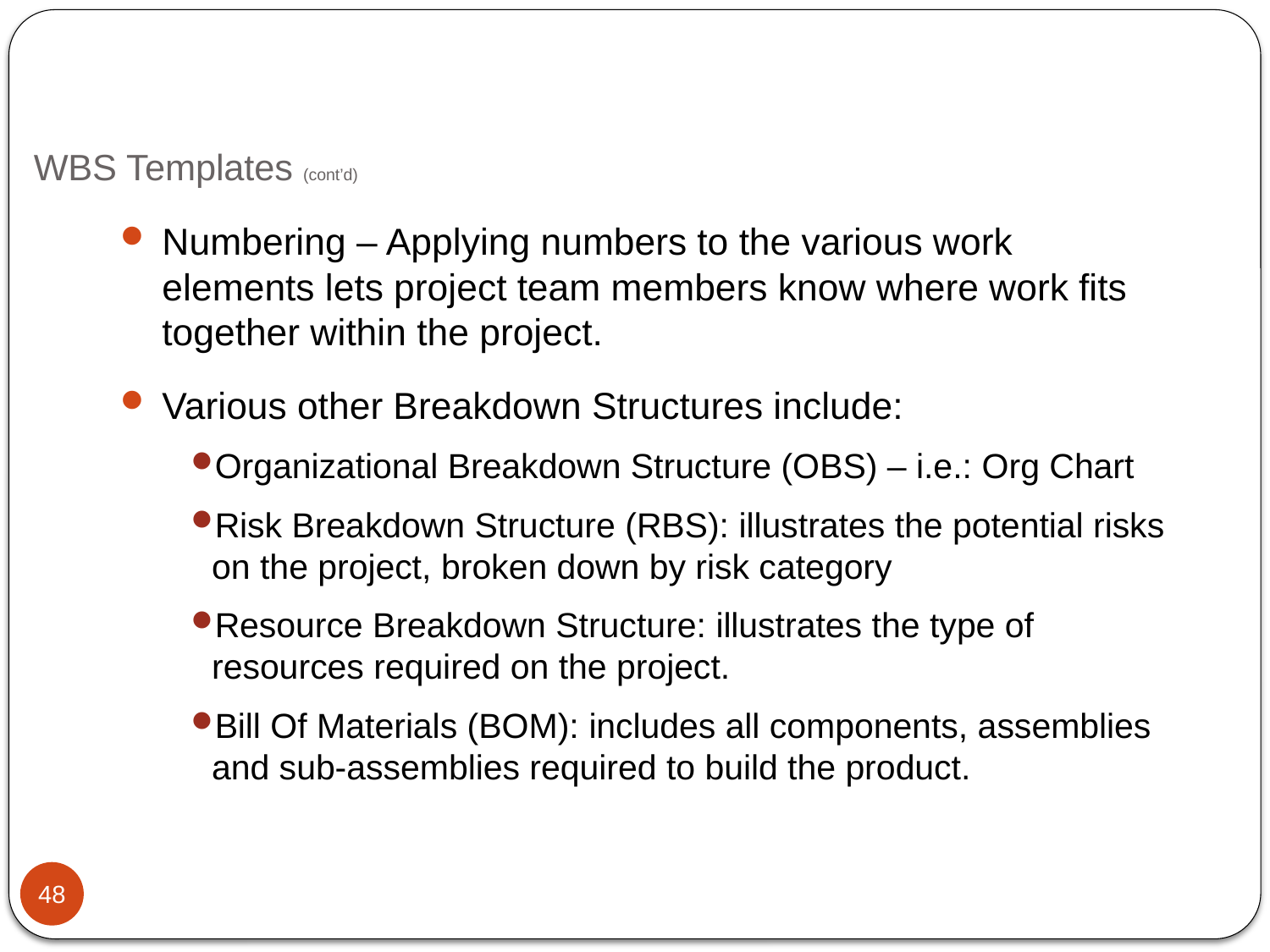

# WBS Templates (cont’d)
Numbering – Applying numbers to the various work elements lets project team members know where work fits together within the project.
Various other Breakdown Structures include:
Organizational Breakdown Structure (OBS) – i.e.: Org Chart
Risk Breakdown Structure (RBS): illustrates the potential risks on the project, broken down by risk category
Resource Breakdown Structure: illustrates the type of resources required on the project.
Bill Of Materials (BOM): includes all components, assemblies and sub-assemblies required to build the product.

48